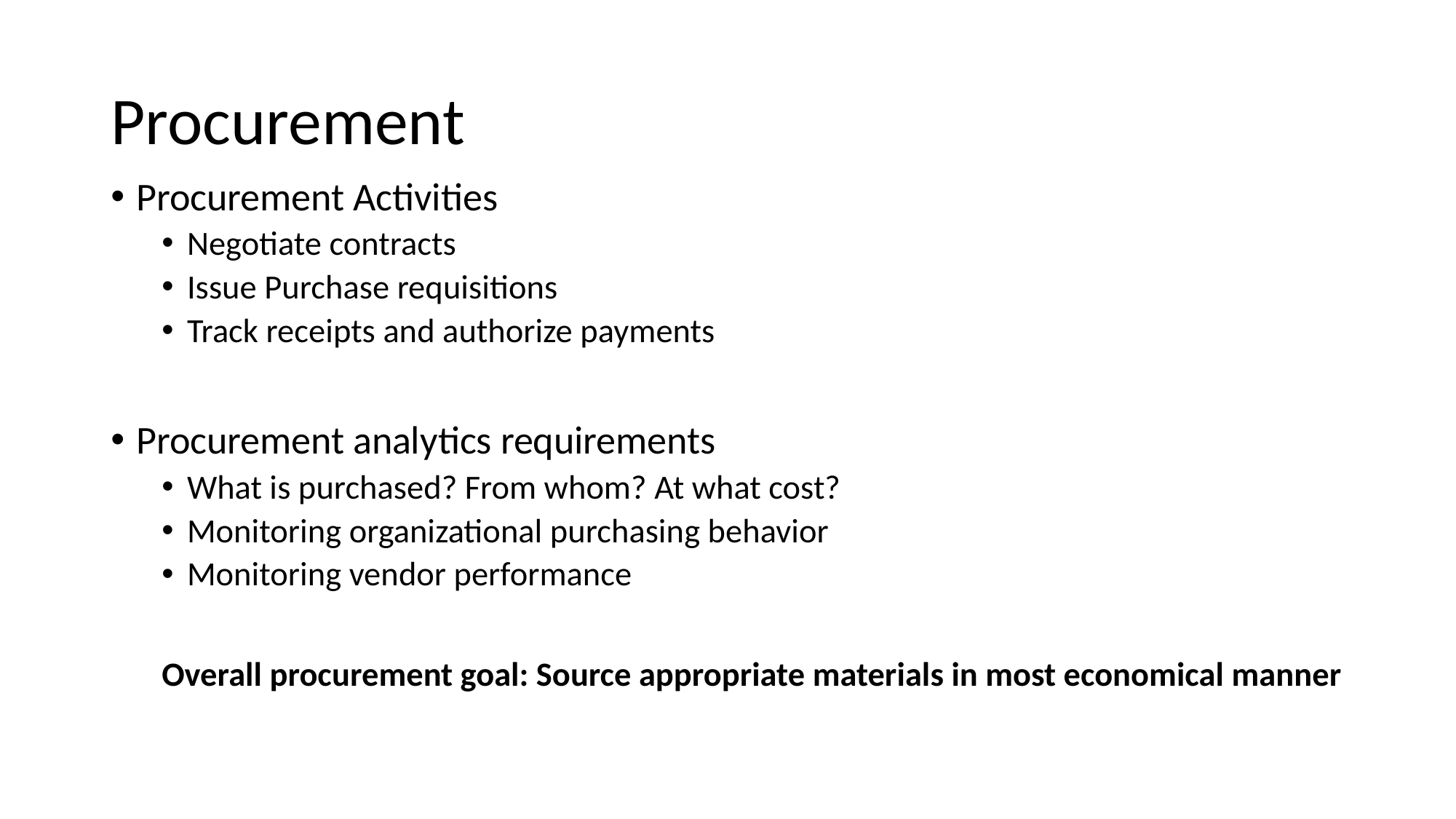

# Procurement
Procurement Activities
Negotiate contracts
Issue Purchase requisitions
Track receipts and authorize payments

Procurement analytics requirements
What is purchased? From whom? At what cost?
Monitoring organizational purchasing behavior
Monitoring vendor performance

Overall procurement goal: Source appropriate materials in most economical manner